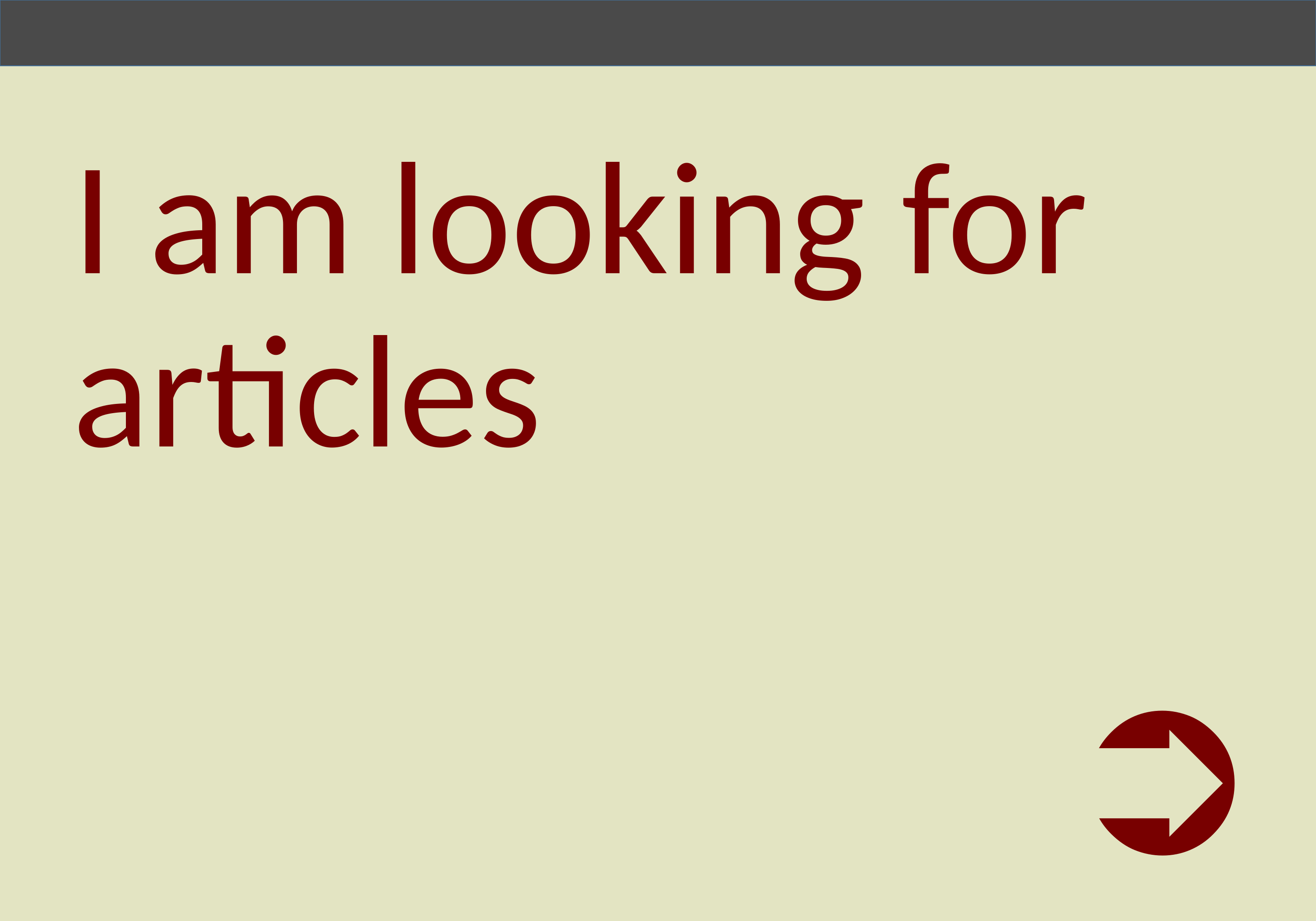

# I am looking for articles
➲